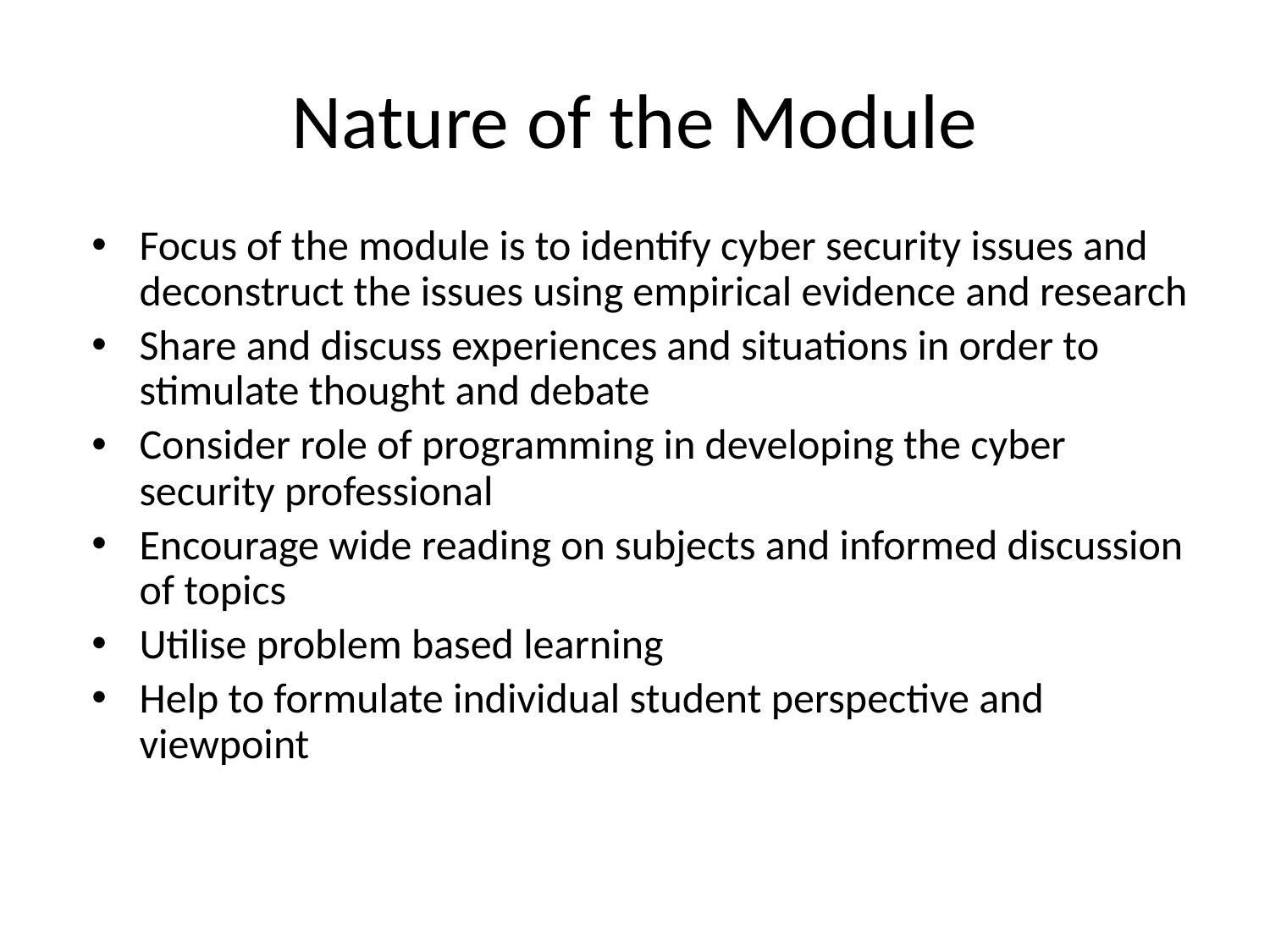

# Nature of the Module
Focus of the module is to identify cyber security issues and deconstruct the issues using empirical evidence and research
Share and discuss experiences and situations in order to stimulate thought and debate
Consider role of programming in developing the cyber security professional
Encourage wide reading on subjects and informed discussion of topics
Utilise problem based learning
Help to formulate individual student perspective and viewpoint